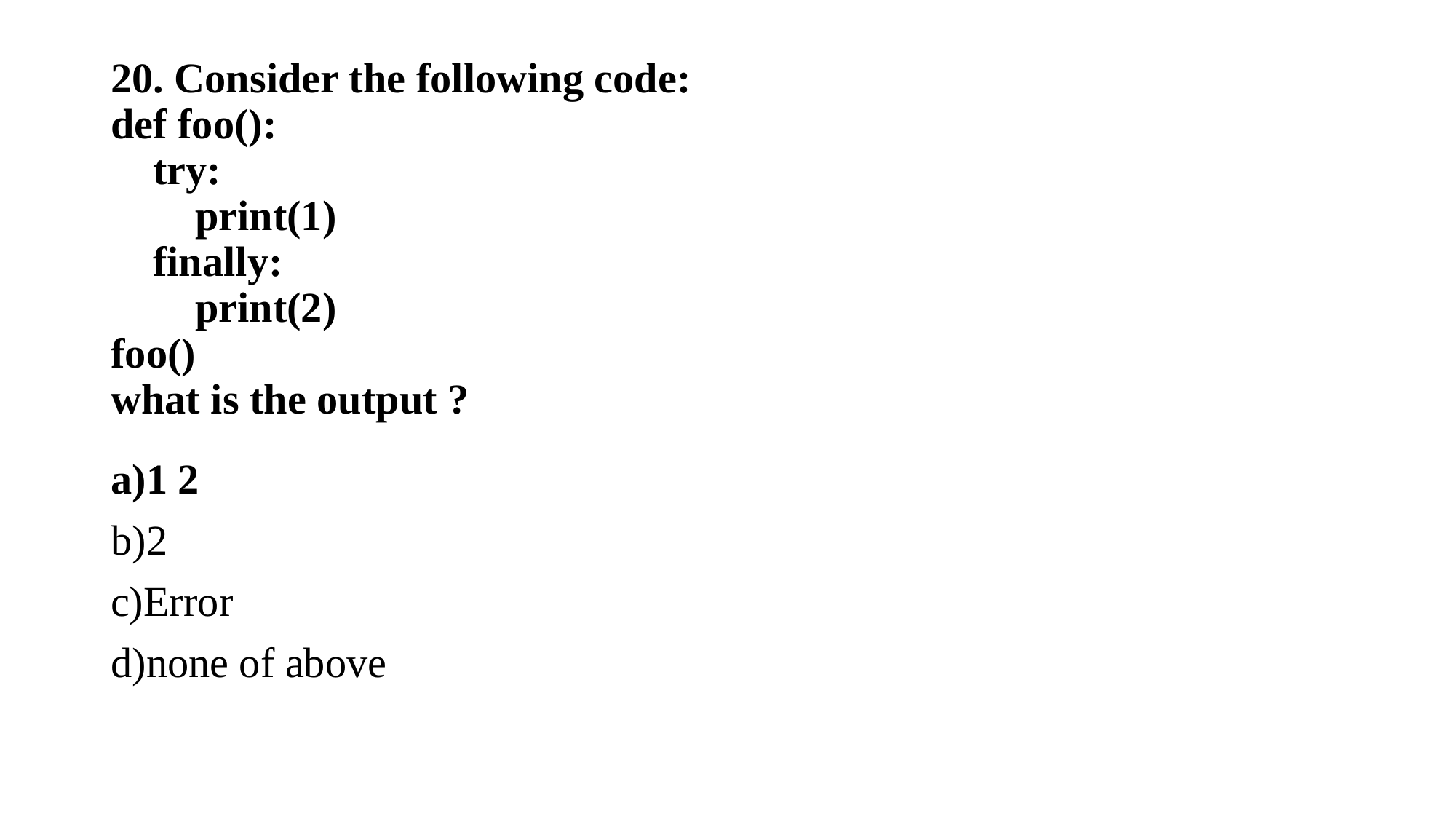

20. Consider the following code:
def foo():
    try:
        print(1)
    finally:
        print(2)
foo()
what is the output ?
a)1 2
b)2
c)Error
d)none of above